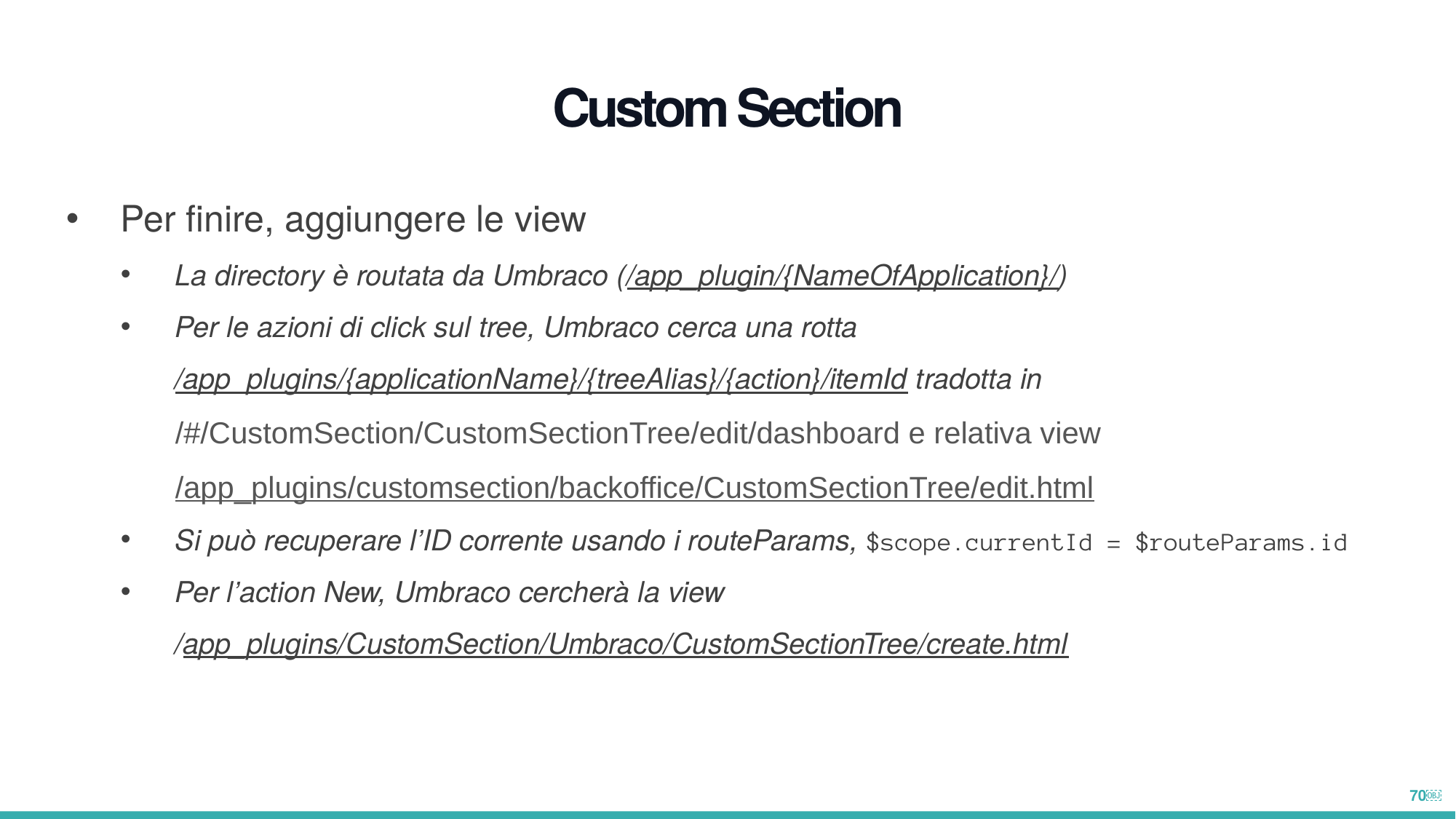

Custom Section
Per finire, aggiungere le view
La directory è routata da Umbraco (/app_plugin/{NameOfApplication}/)
Per le azioni di click sul tree, Umbraco cerca una rotta /app_plugins/{applicationName}/{treeAlias}/{action}/itemId tradotta in /#/CustomSection/CustomSectionTree/edit/dashboard e relativa view /app_plugins/customsection/backoffice/CustomSectionTree/edit.html
Si può recuperare l’ID corrente usando i routeParams, $scope.currentId = $routeParams.id
Per l’action New, Umbraco cercherà la view /app_plugins/CustomSection/Umbraco/CustomSectionTree/create.html